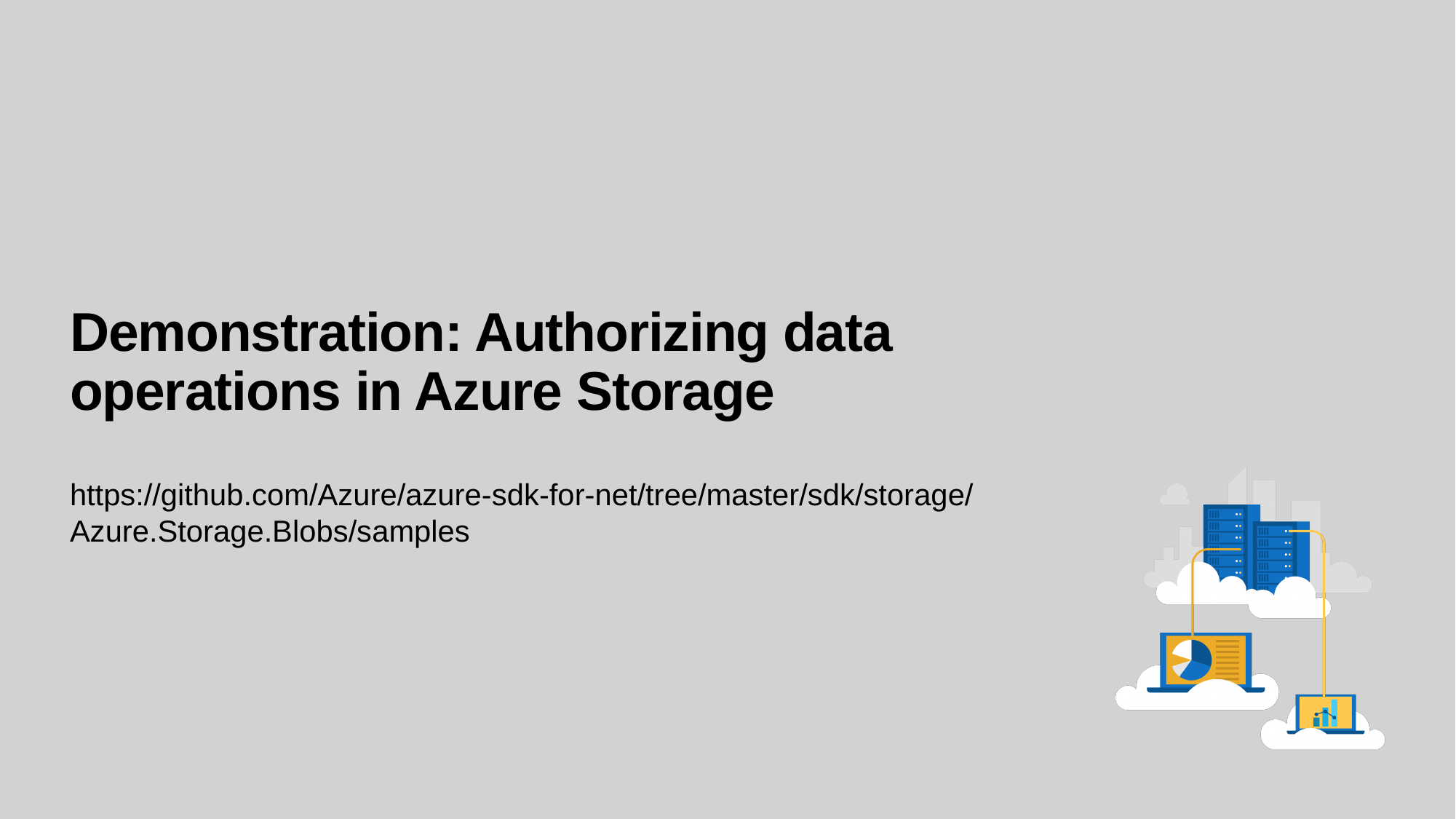

# Demonstration: Authorizing data operations in Azure Storage
https://github.com/Azure/azure-sdk-for-net/tree/master/sdk/storage/Azure.Storage.Blobs/samples